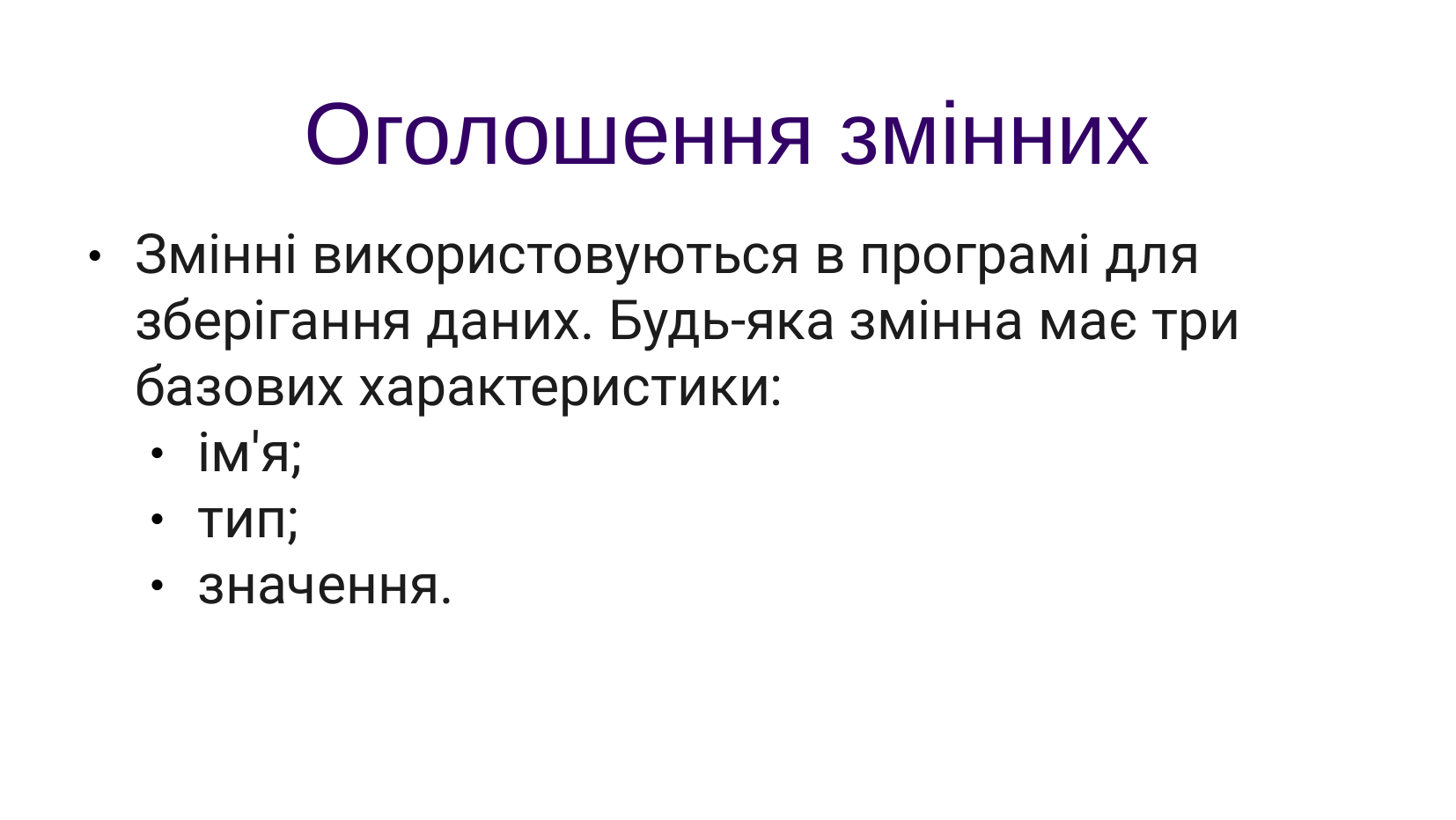

Оголошення змінних
Змінні використовуються в програмі для зберігання даних. Будь-яка змінна має три базових характеристики:
ім'я;
тип;
значення.